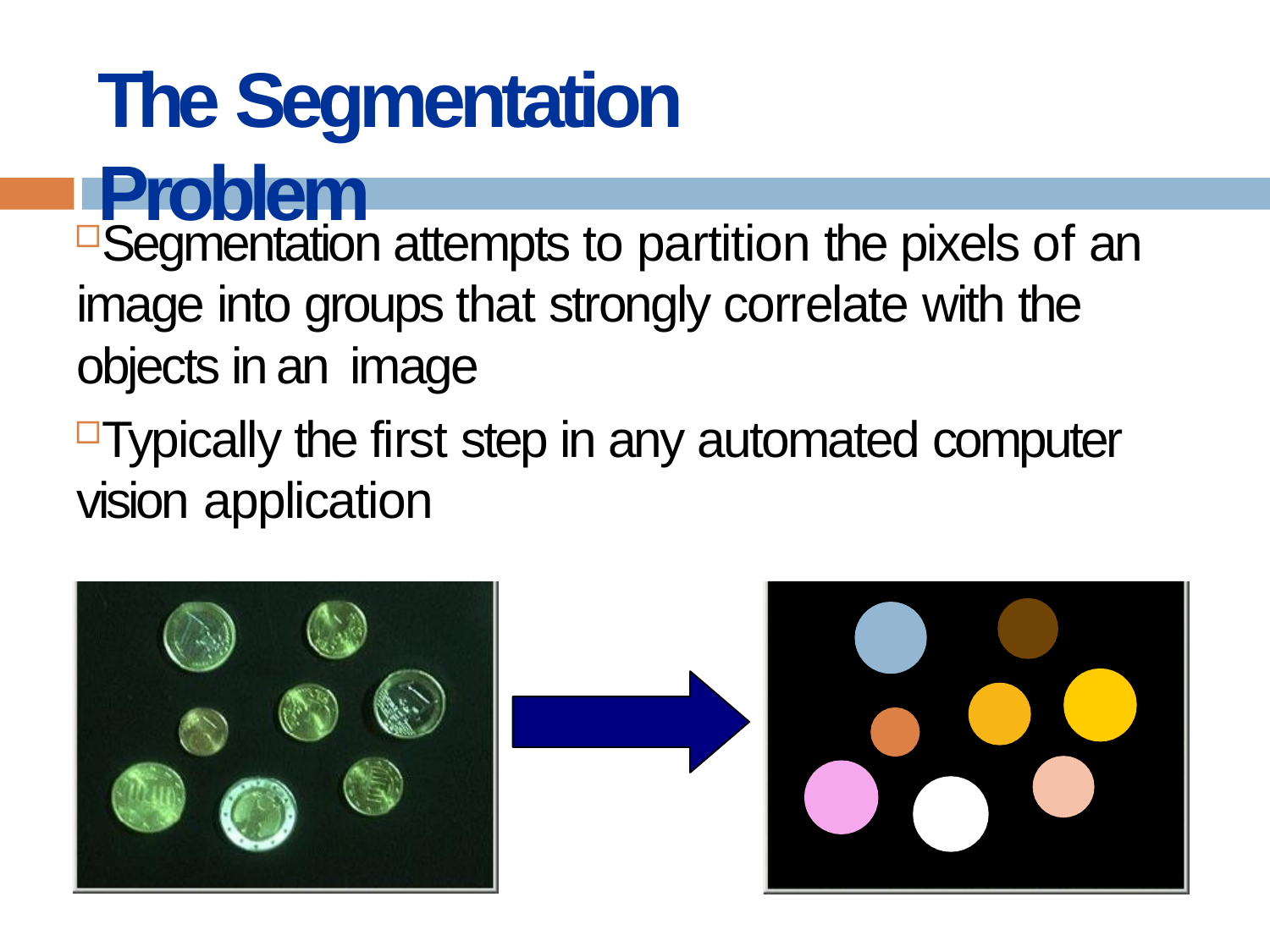

# The Segmentation Problem
Segmentation attempts to partition the pixels of an  image into groups that strongly correlate with the  objects in an image
Typically the first step in any automated computer  vision application